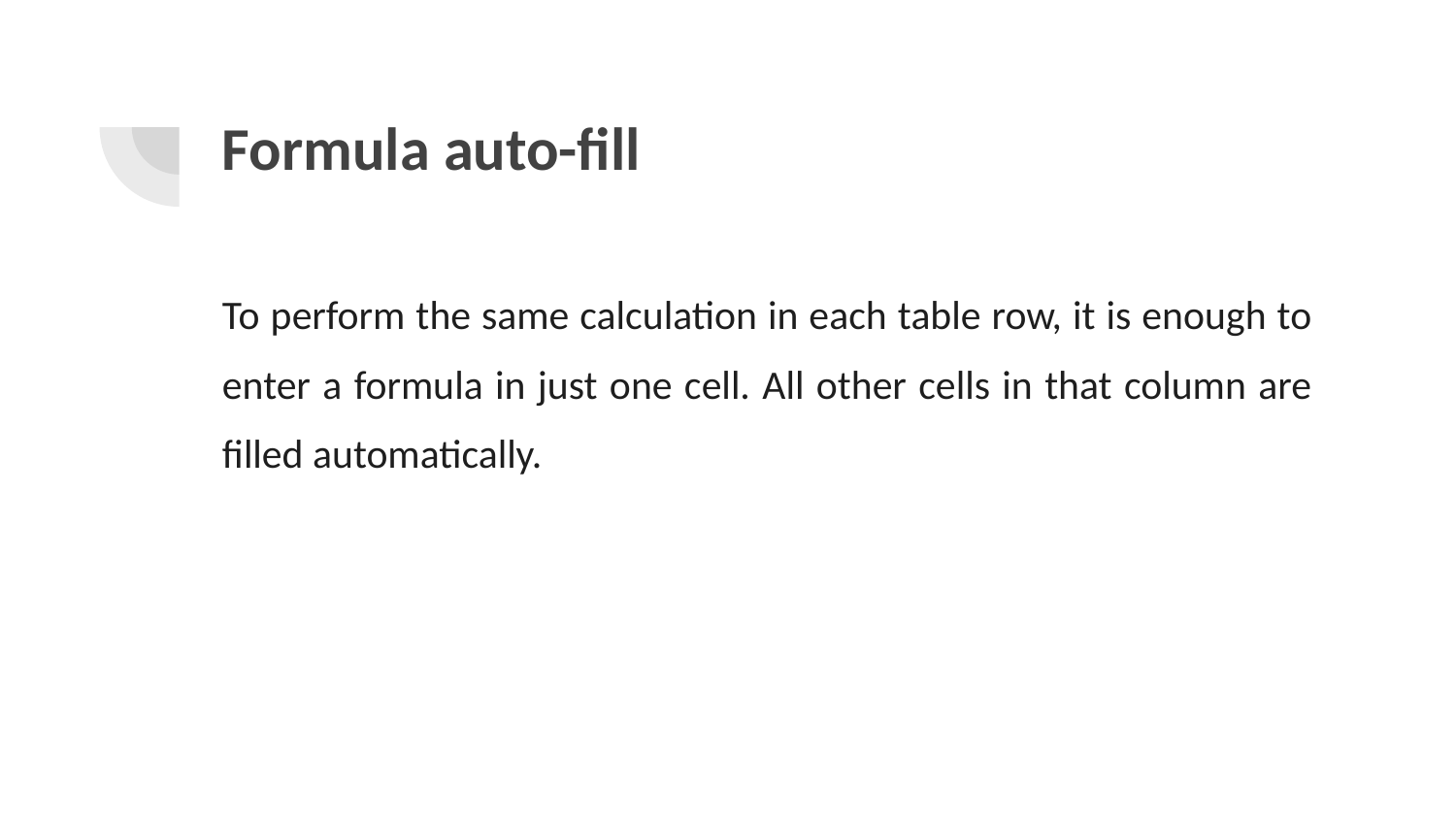

# Formula auto-fill
To perform the same calculation in each table row, it is enough to enter a formula in just one cell. All other cells in that column are filled automatically.